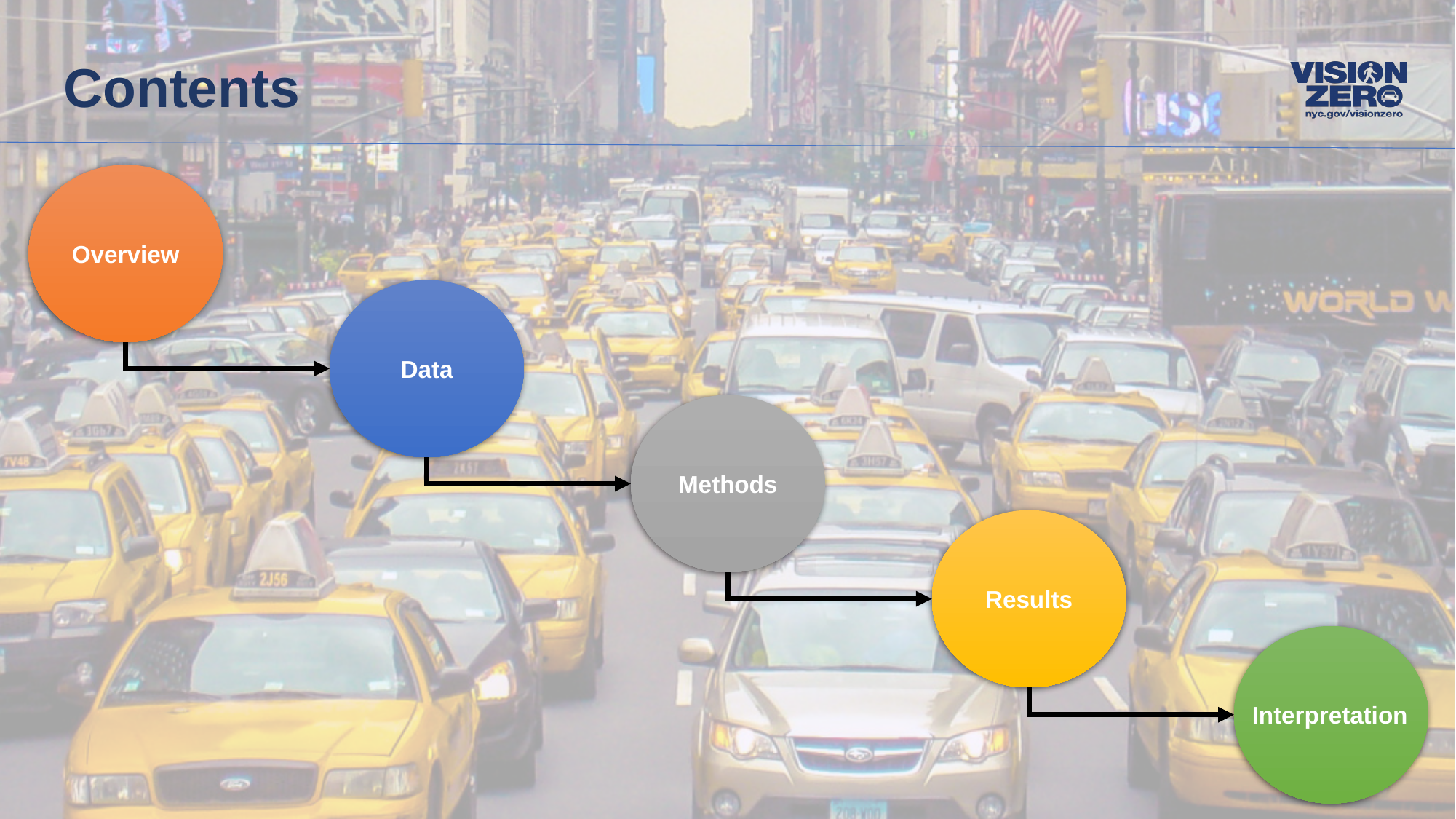

# Contents
Overview
Data
Methods
Results

Interpretation